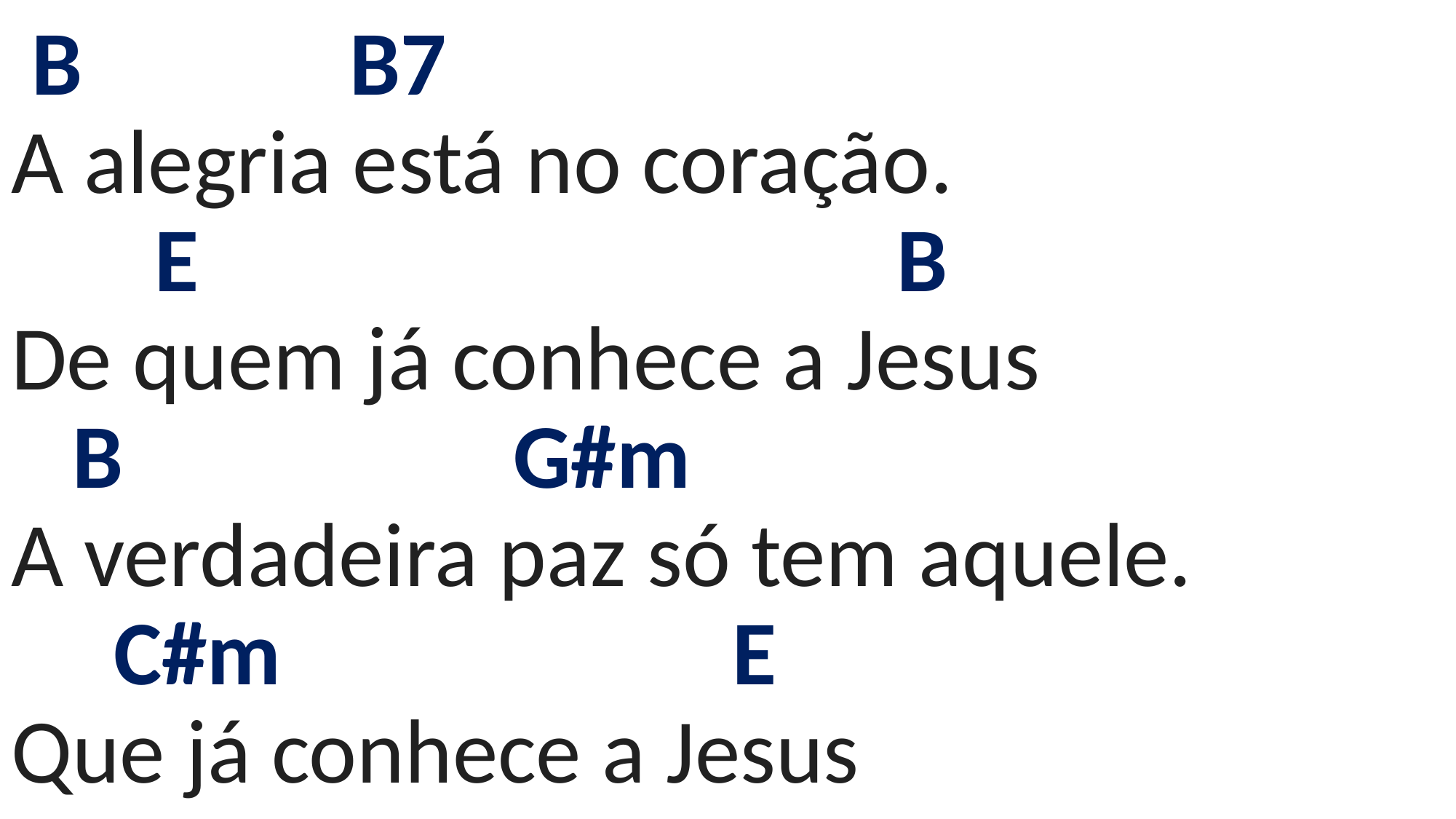

# B             B7 A alegria está no coração. E                                  B De quem já conhece a Jesus B                   G#m A verdadeira paz só tem aquele. C#m                      E Que já conhece a Jesus